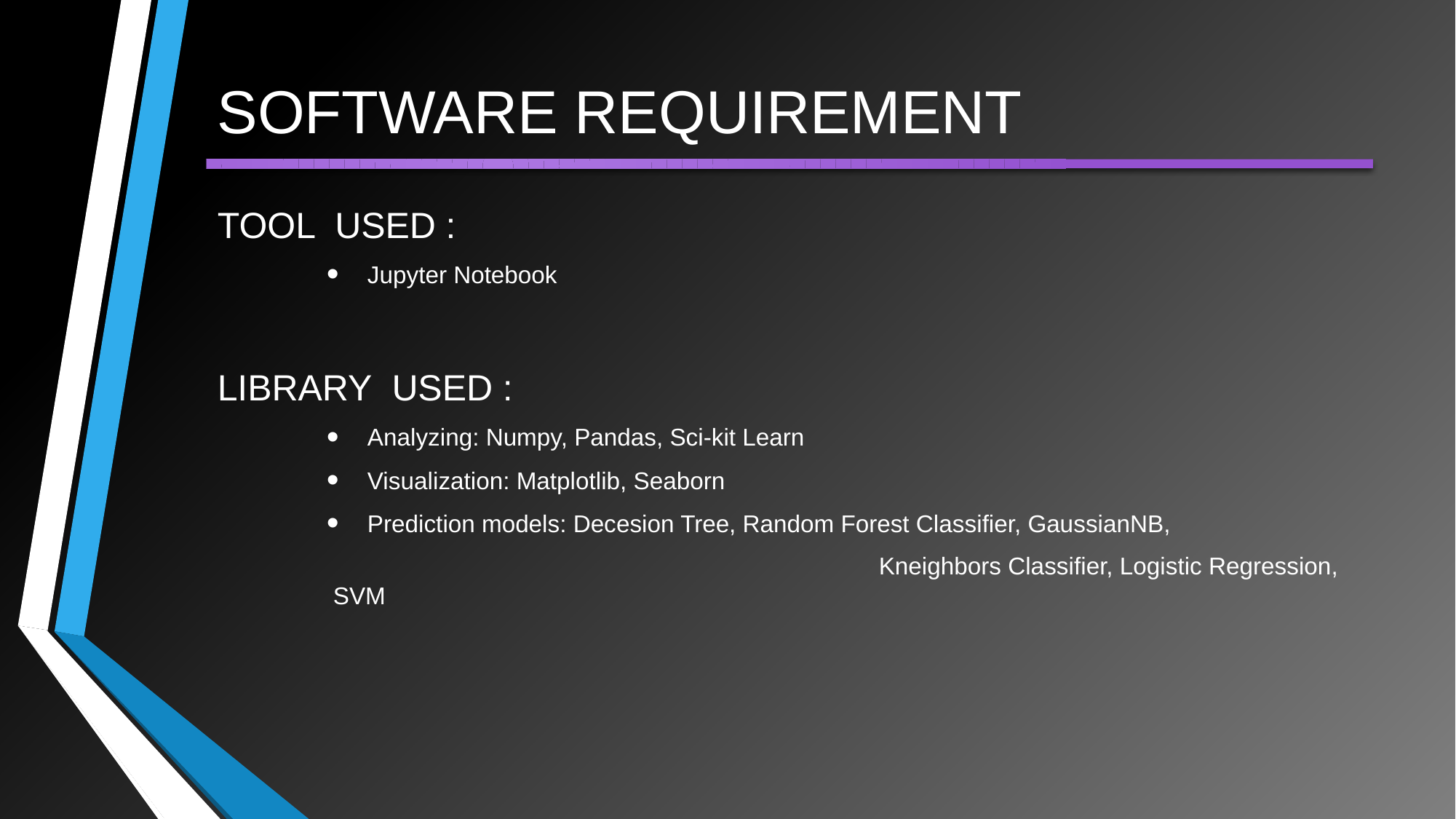

# SOFTWARE REQUIREMENT

TOOL  USED :
Jupyter Notebook
LIBRARY  USED :
Analyzing: Numpy, Pandas, Sci-kit Learn
Visualization: Matplotlib, Seaborn
Prediction models: Decesion Tree, Random Forest Classifier, GaussianNB,
					 Kneighbors Classifier, Logistic Regression,  SVM